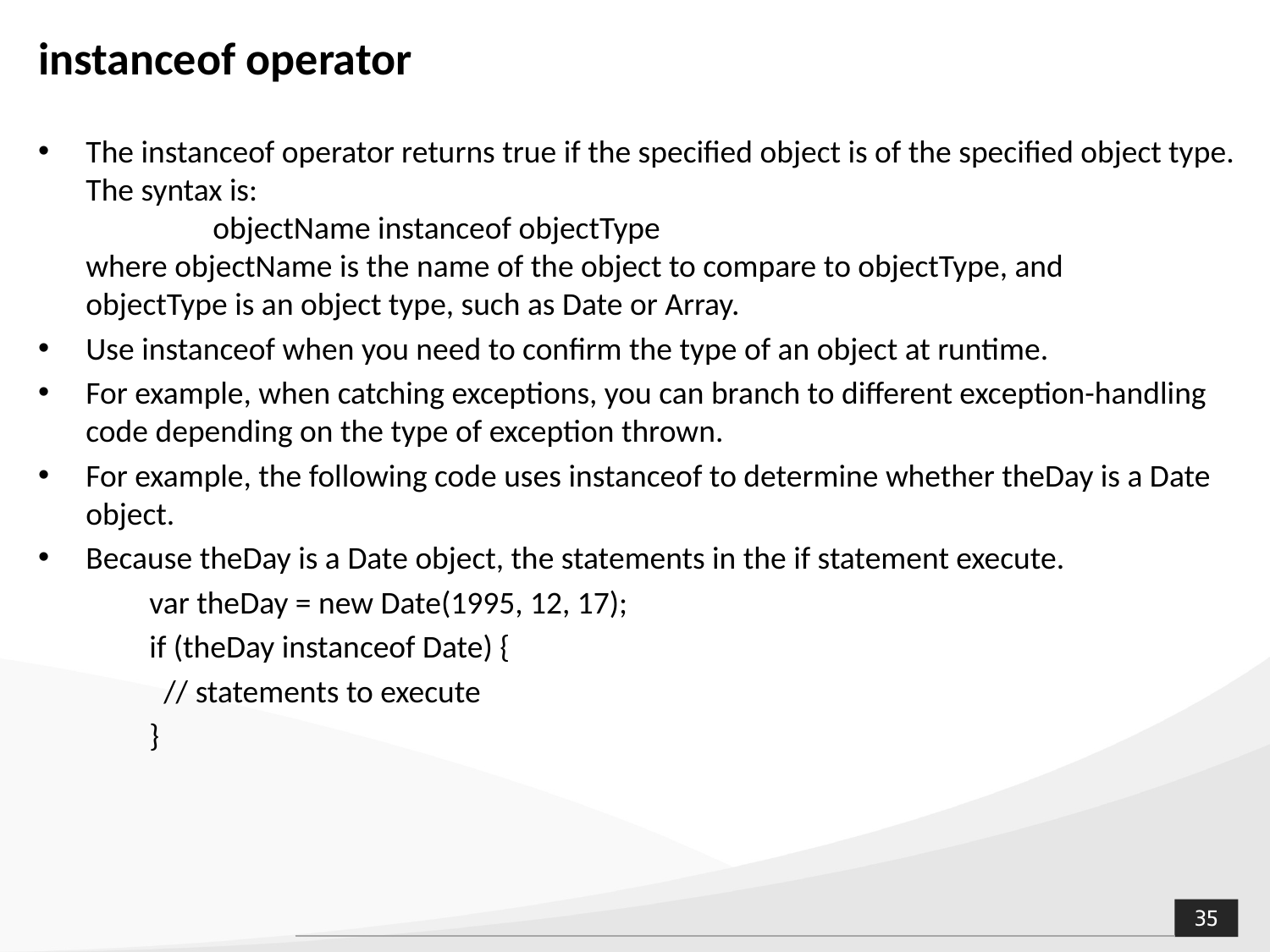

# instanceof operator
The instanceof operator returns true if the specified object is of the specified object type. The syntax is:
	objectName instanceof objectType
where objectName is the name of the object to compare to objectType, and
objectType is an object type, such as Date or Array.
Use instanceof when you need to confirm the type of an object at runtime.
For example, when catching exceptions, you can branch to different exception-handling code depending on the type of exception thrown.
For example, the following code uses instanceof to determine whether theDay is a Date object.
Because theDay is a Date object, the statements in the if statement execute.
var theDay = new Date(1995, 12, 17);
if (theDay instanceof Date) {
  // statements to execute
}